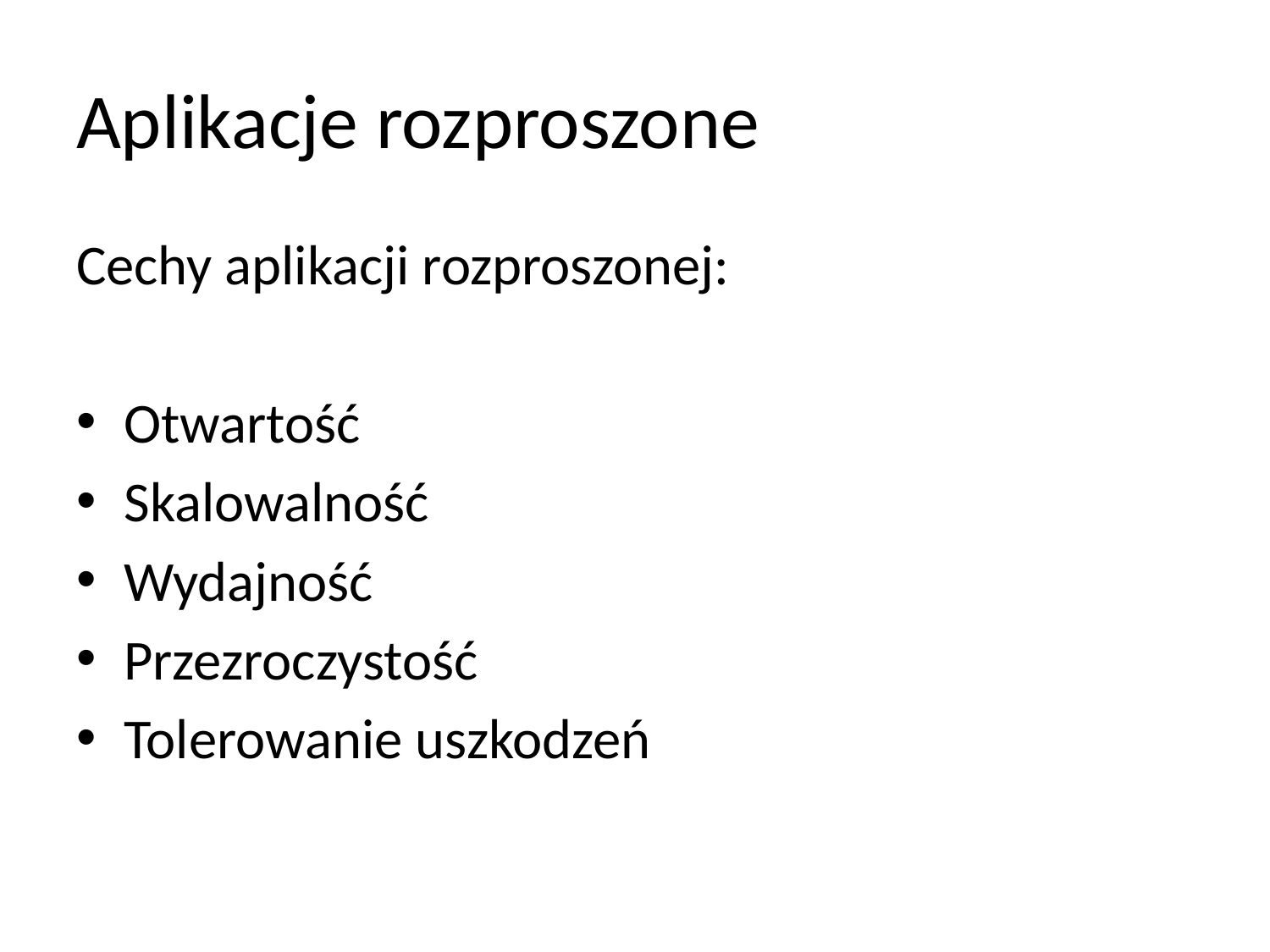

# Aplikacje rozproszone
Cechy aplikacji rozproszonej:

Otwartość
Skalowalność
Wydajność
Przezroczystość
Tolerowanie uszkodzeń